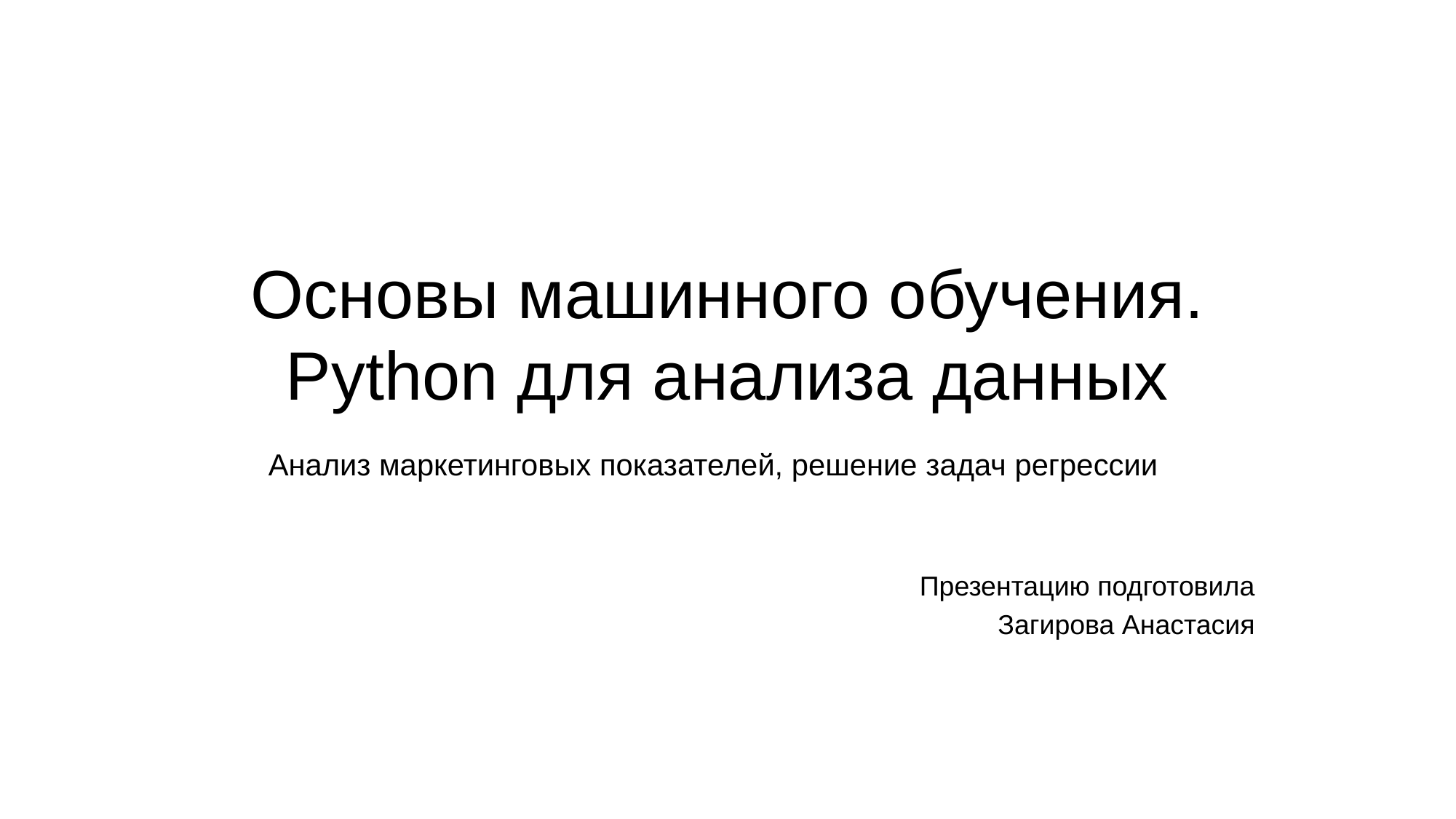

# Основы машинного обучения. Python для анализа данных
Анализ маркетинговых показателей, решение задач регрессии
Презентацию подготовила
Загирова Анастасия